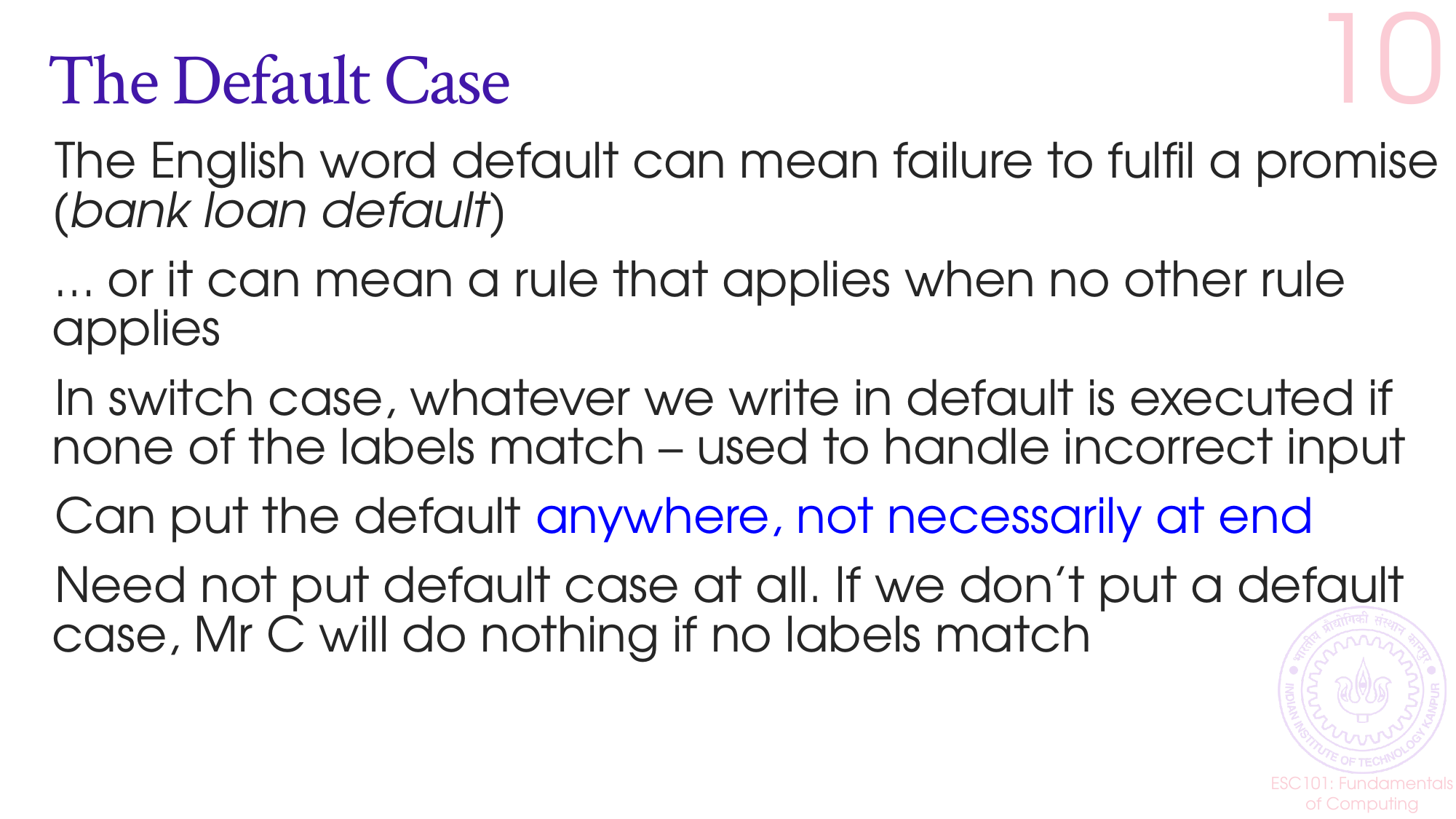

10
# The Default Case
The English word default can mean failure to fulfil a promise (bank loan default)
… or it can mean a rule that applies when no other rule applies
In switch case, whatever we write in default is executed if none of the labels match – used to handle incorrect input
Can put the default anywhere, not necessarily at end
Need not put default case at all. If we don’t put a default case, Mr C will do nothing if no labels match